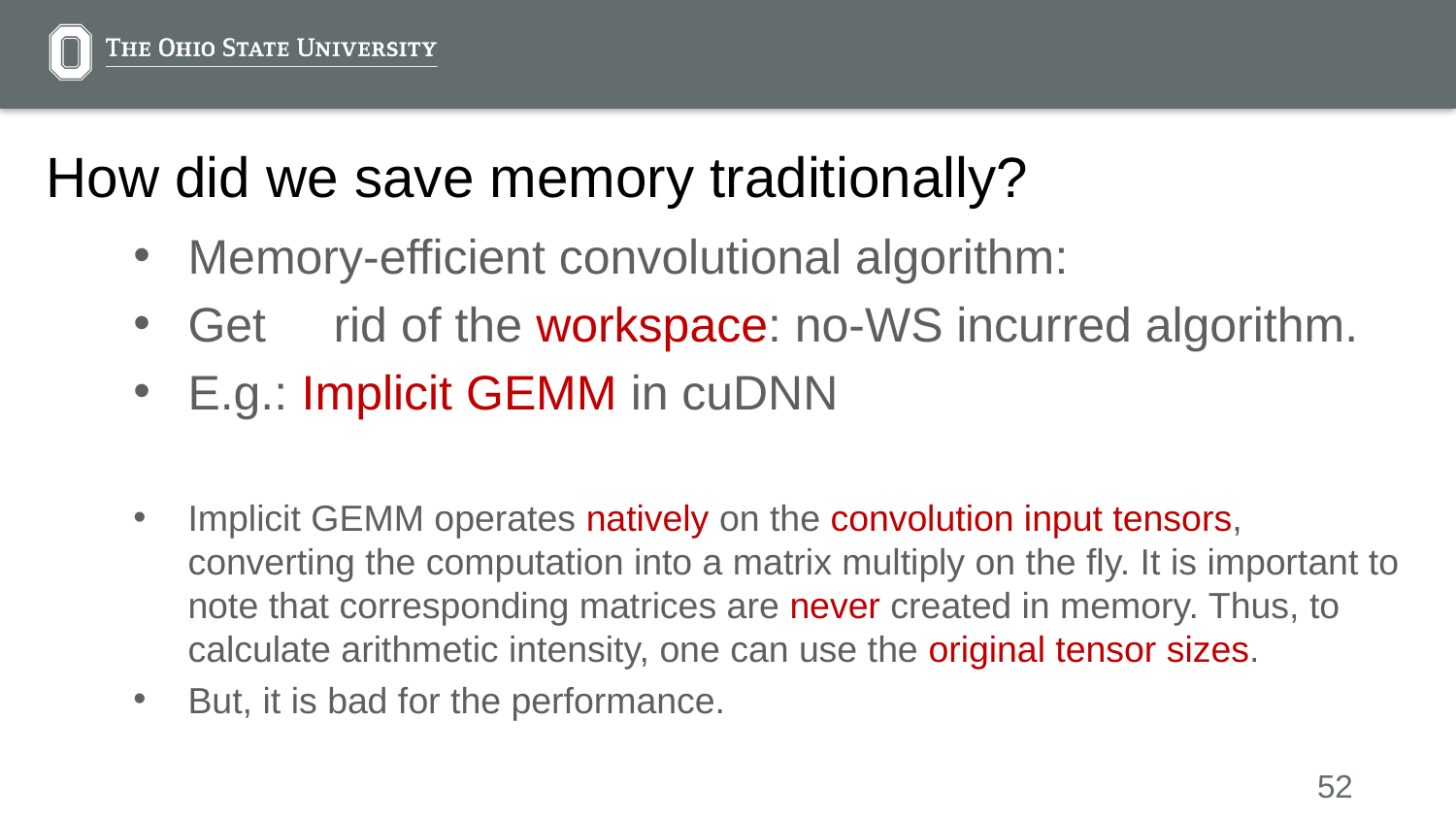

# How did we save memory traditionally?
Memory-efficient convolutional algorithm:
Get	rid of the workspace: no-WS incurred algorithm.
E.g.: Implicit GEMM in cuDNN

Implicit GEMM operates natively on the convolution input tensors, converting the computation into a matrix multiply on the fly. It is important to note that corresponding matrices are never created in memory. Thus, to calculate arithmetic intensity, one can use the original tensor sizes.
But, it is bad for the performance.